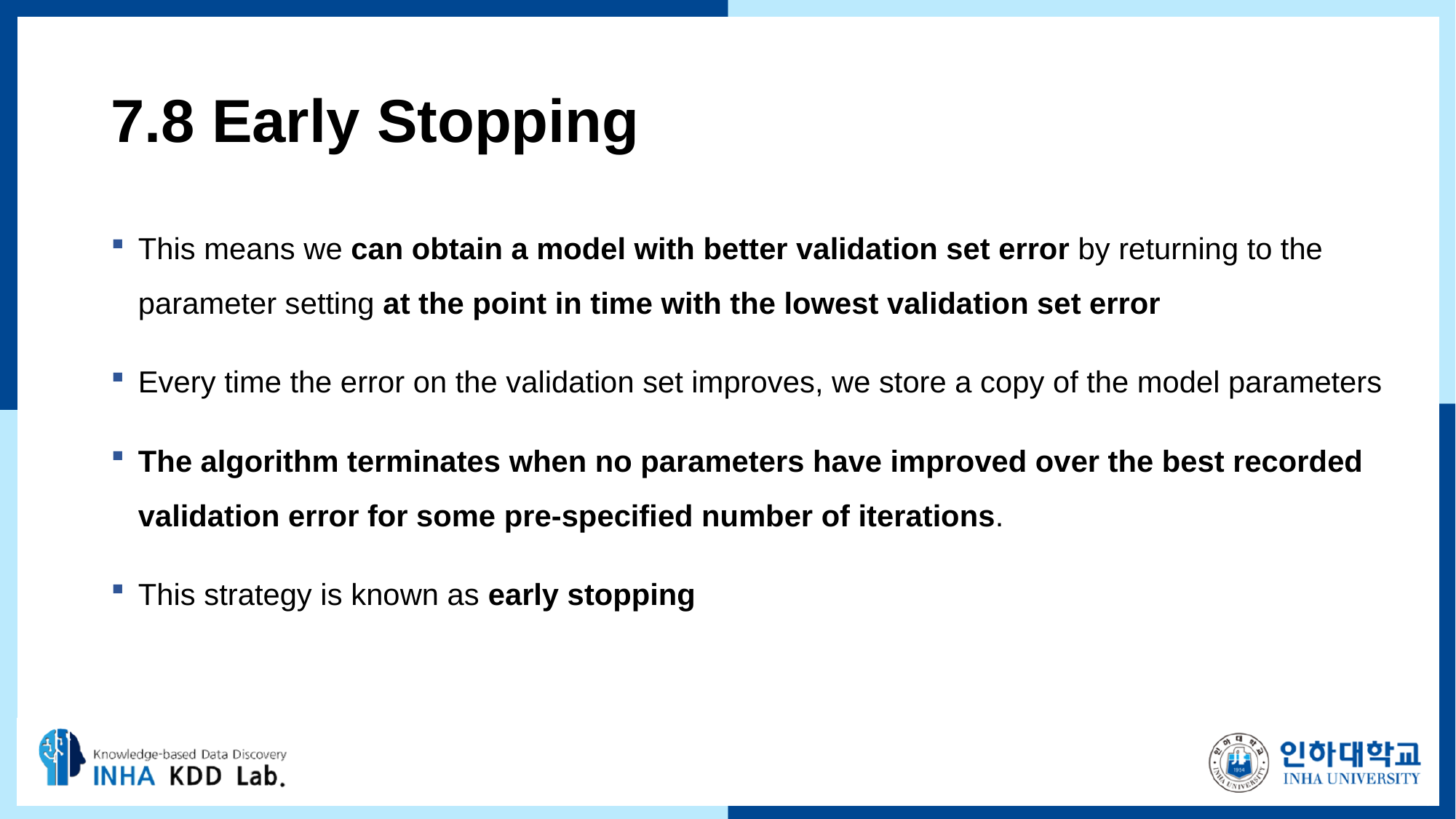

# 7.8 Early Stopping
This means we can obtain a model with better validation set error by returning to the parameter setting at the point in time with the lowest validation set error
Every time the error on the validation set improves, we store a copy of the model parameters
The algorithm terminates when no parameters have improved over the best recorded validation error for some pre-speciﬁed number of iterations.
This strategy is known as early stopping